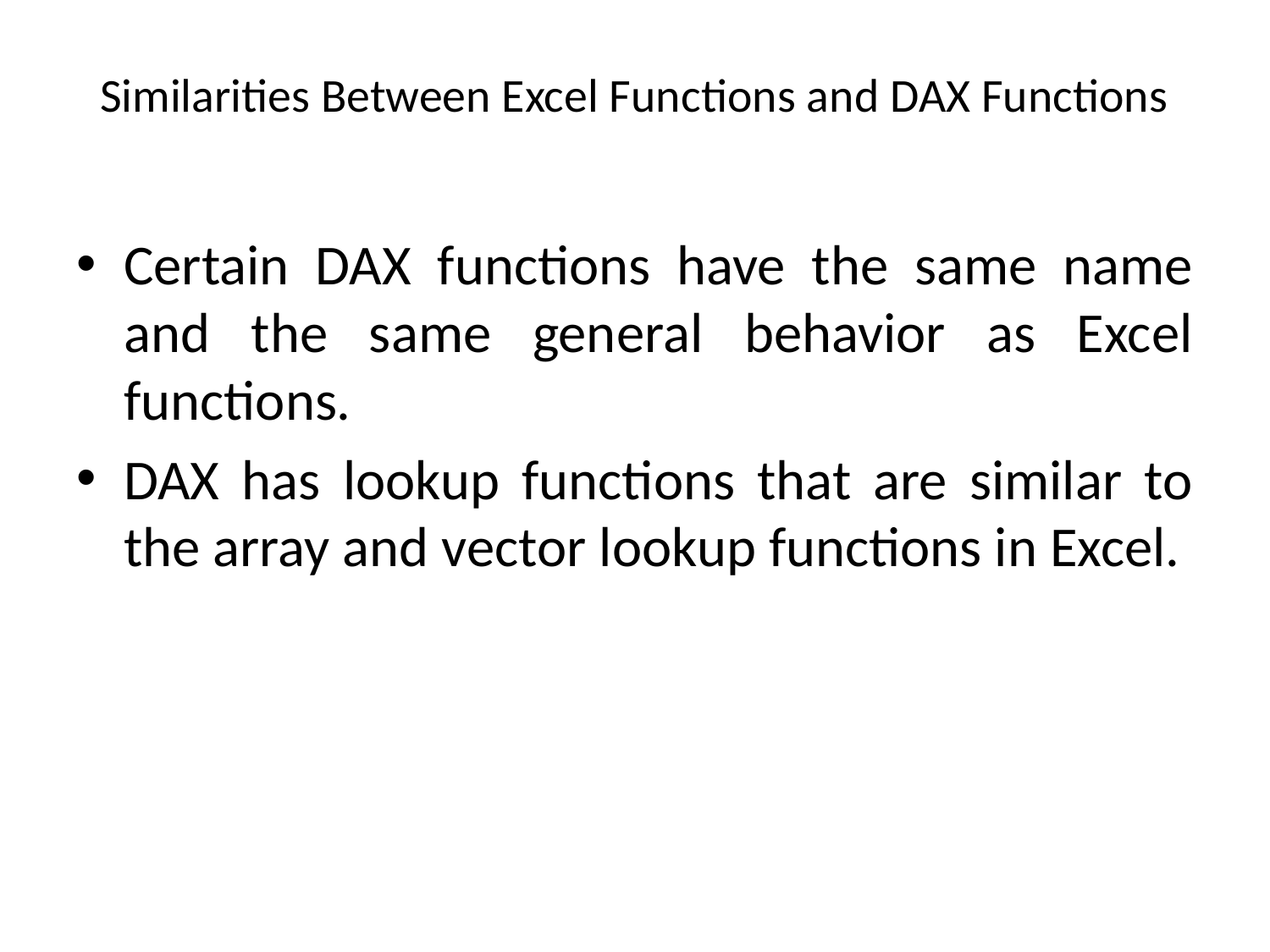

# Similarities Between Excel Functions and DAX Functions
Certain DAX functions have the same name and the same general behavior as Excel functions.
DAX has lookup functions that are similar to the array and vector lookup functions in Excel.